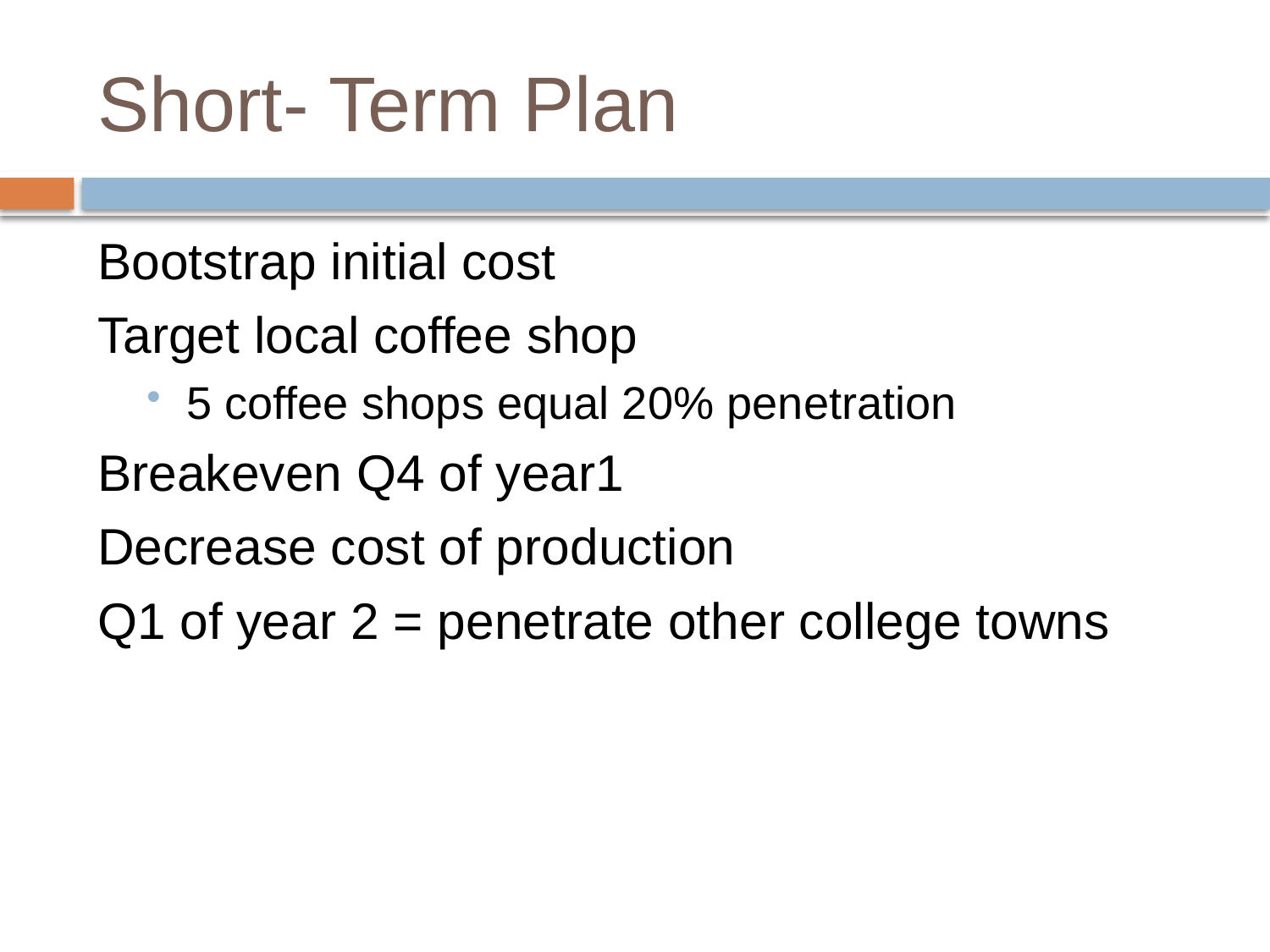

# Short- Term Plan
Bootstrap initial cost
Target local coffee shop
5 coffee shops equal 20% penetration
Breakeven Q4 of year1
Decrease cost of production
Q1 of year 2 = penetrate other college towns